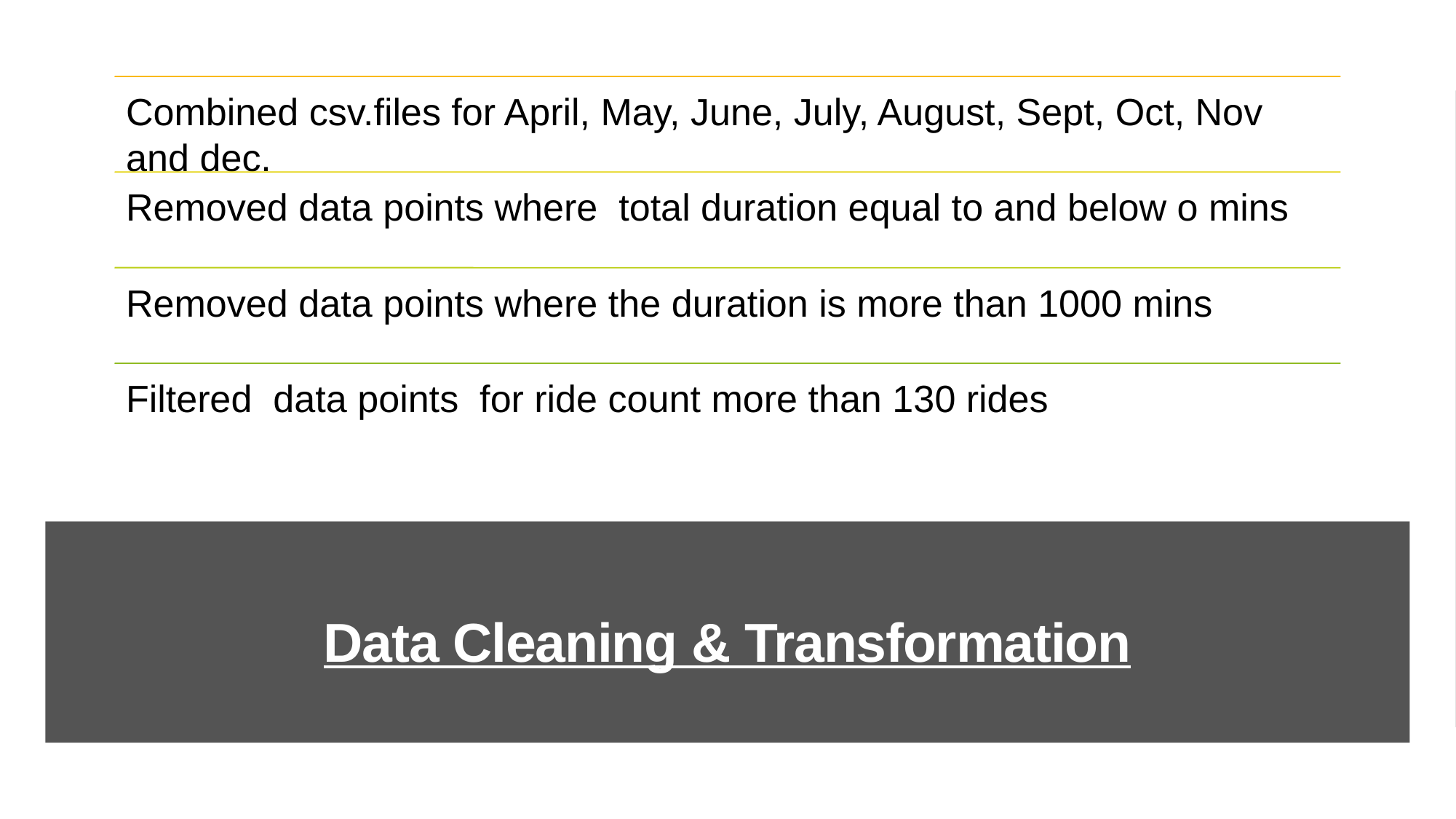

Combined csv.files for April, May, June, July, August, Sept, Oct, Nov and dec.
Removed data points where  total duration equal to and below o mins
Removed data points where the duration is more than 1000 mins
Filtered  data points  for ride count more than 130 rides

# Data Cleaning & Transformation